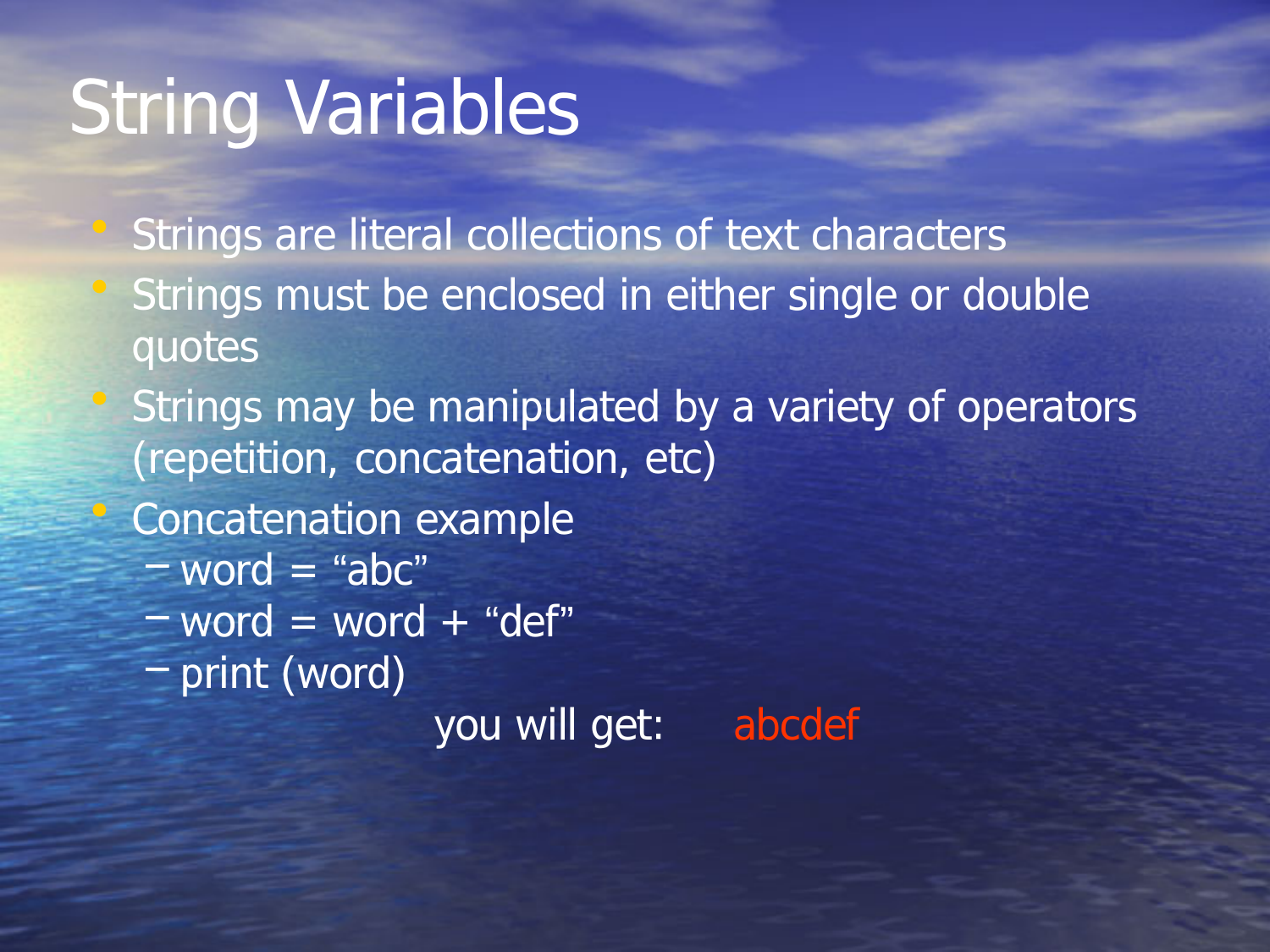

String Variables
Strings are literal collections of text characters
Strings must be enclosed in either single or double quotes
Strings may be manipulated by a variety of operators (repetition, concatenation, etc)
Concatenation example
word = “abc”
word = word + “def”
print (word) 								you will get:     abcdef